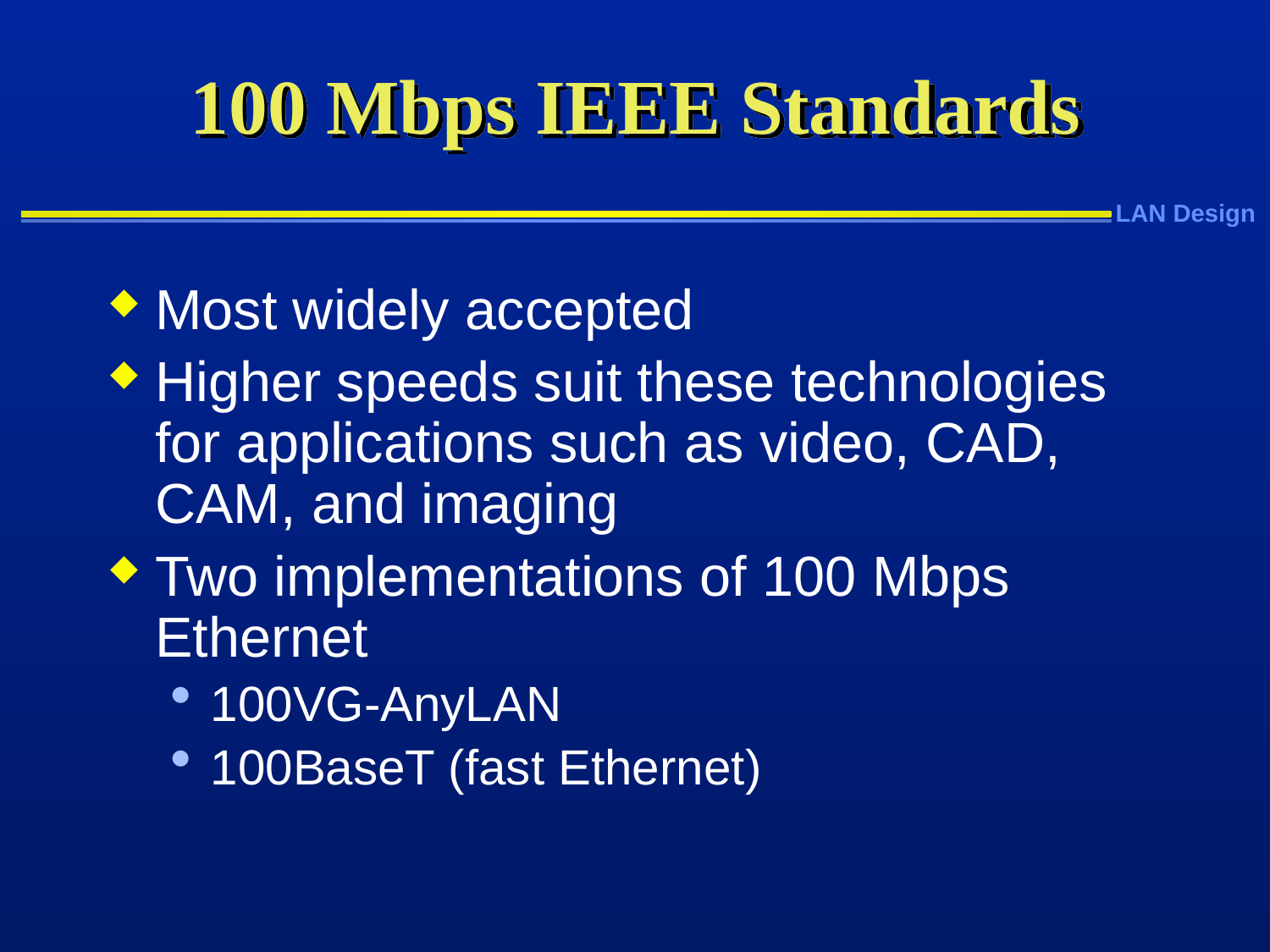

# 100 Mbps IEEE Standards
Most widely accepted
Higher speeds suit these technologies for applications such as video, CAD, CAM, and imaging
Two implementations of 100 Mbps Ethernet
100VG-AnyLAN
100BaseT (fast Ethernet)